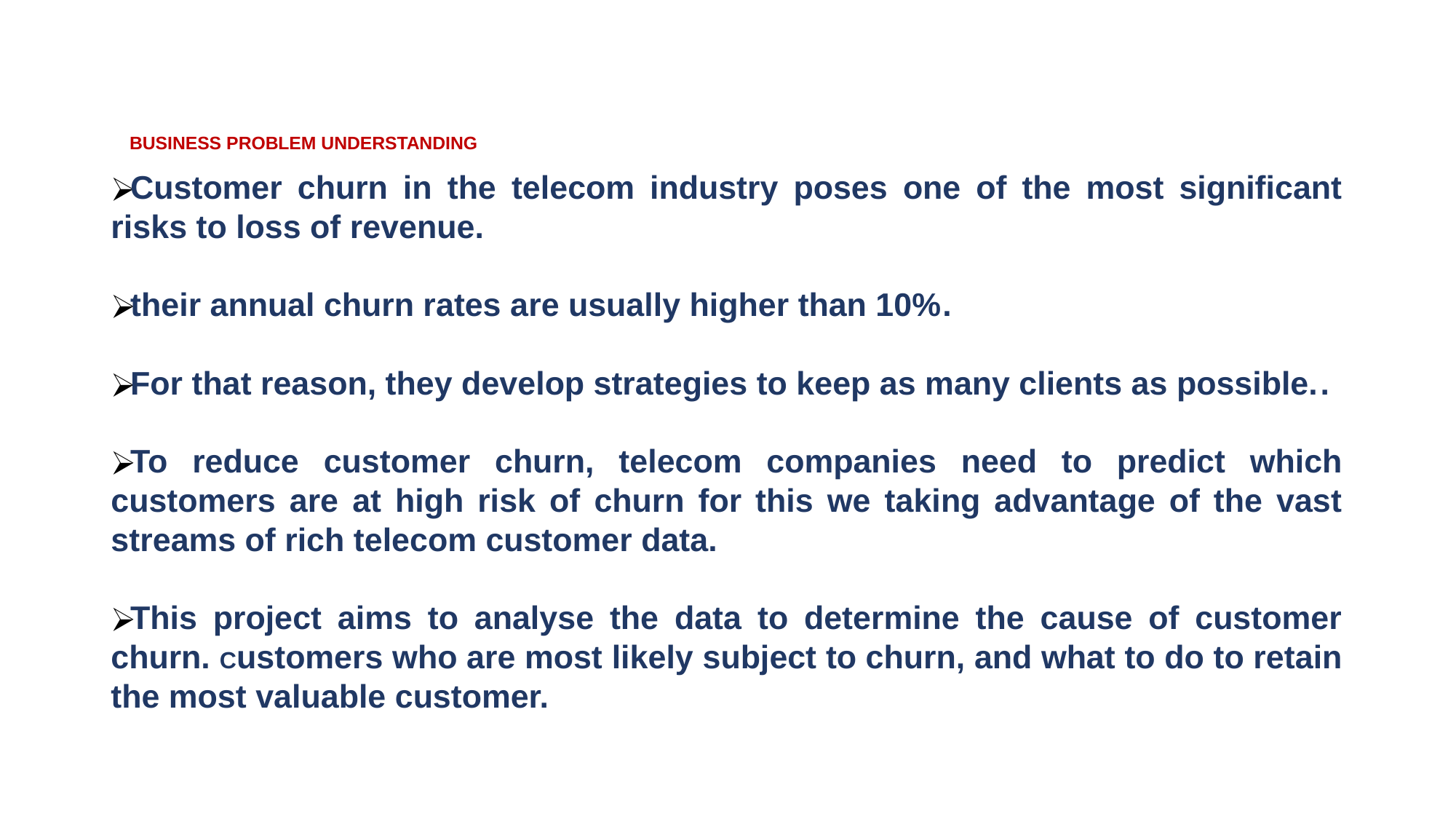

# BUSINESS PROBLEM UNDERSTANDING
Customer churn in the telecom industry poses one of the most significant risks to loss of revenue.

their annual churn rates are usually higher than 10%.

For that reason, they develop strategies to keep as many clients as possible..

To reduce customer churn, telecom companies need to predict which customers are at high risk of churn for this we taking advantage of the vast streams of rich telecom customer data.

This project aims to analyse the data to determine the cause of customer churn. Customers who are most likely subject to churn, and what to do to retain the most valuable customer.